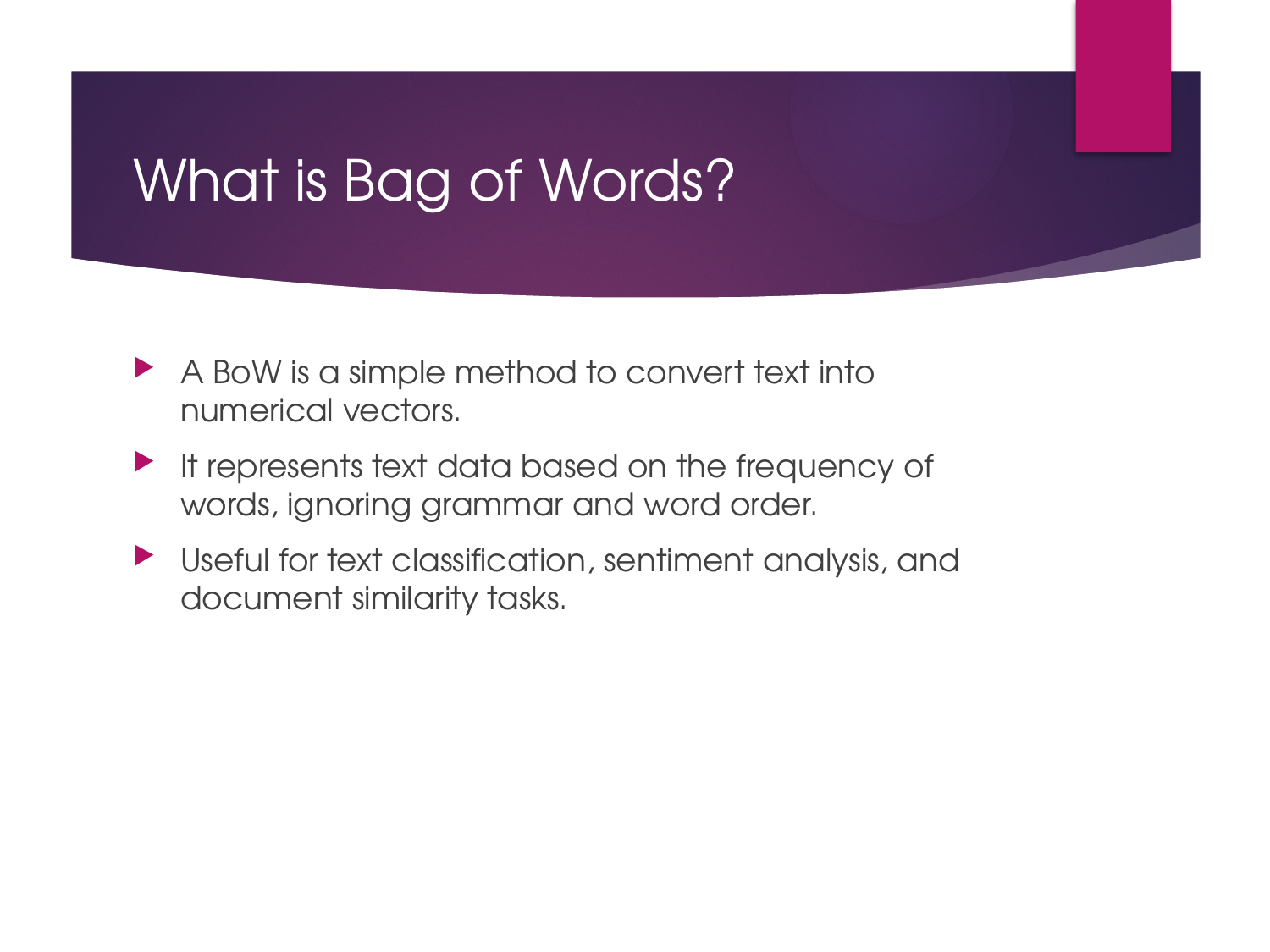

# What is Bag of Words?
A BoW is a simple method to convert text into numerical vectors.
It represents text data based on the frequency of words, ignoring grammar and word order.
Useful for text classification, sentiment analysis, and document similarity tasks.